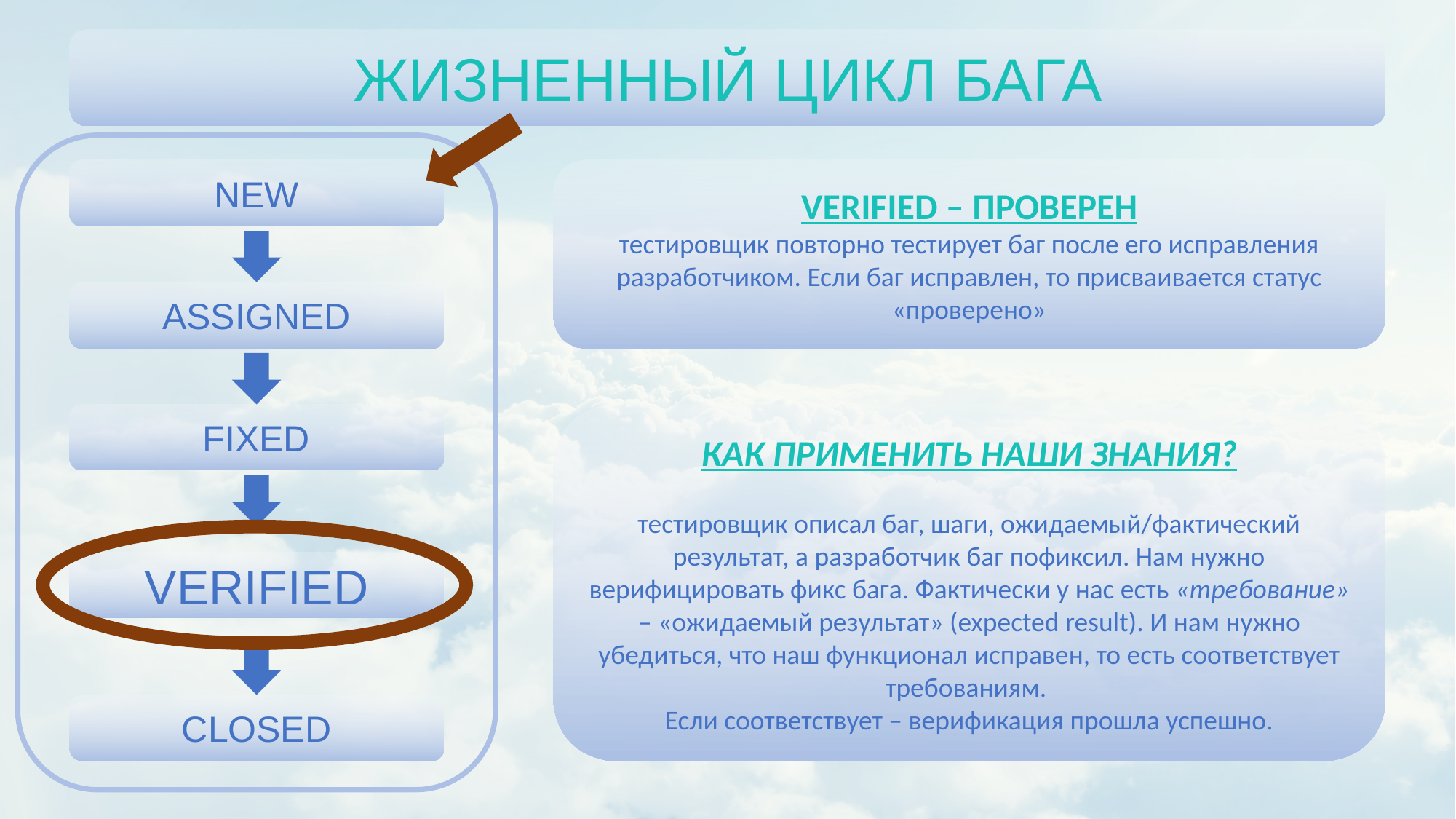

ЖИЗНЕННЫЙ ЦИКЛ БАГА

NEW
VERIFIED – ПРОВЕРЕН
тестировщик повторно тестирует баг после его исправления разработчиком. Если баг исправлен, то присваивается статус «проверено»

ASSIGNED

FIXED
КАК ПРИМЕНИТЬ НАШИ ЗНАНИЯ?

тестировщик описал баг, шаги, ожидаемый/фактический результат, а разработчик баг пофиксил. Нам нужно верифицировать фикс бага. Фактически у нас есть «требование» – «ожидаемый результат» (expected result). И нам нужно убедиться, что наш функционал исправен, то есть соответствует требованиям.
Если соответствует – верификация прошла успешно.

VERIFIED

CLOSED